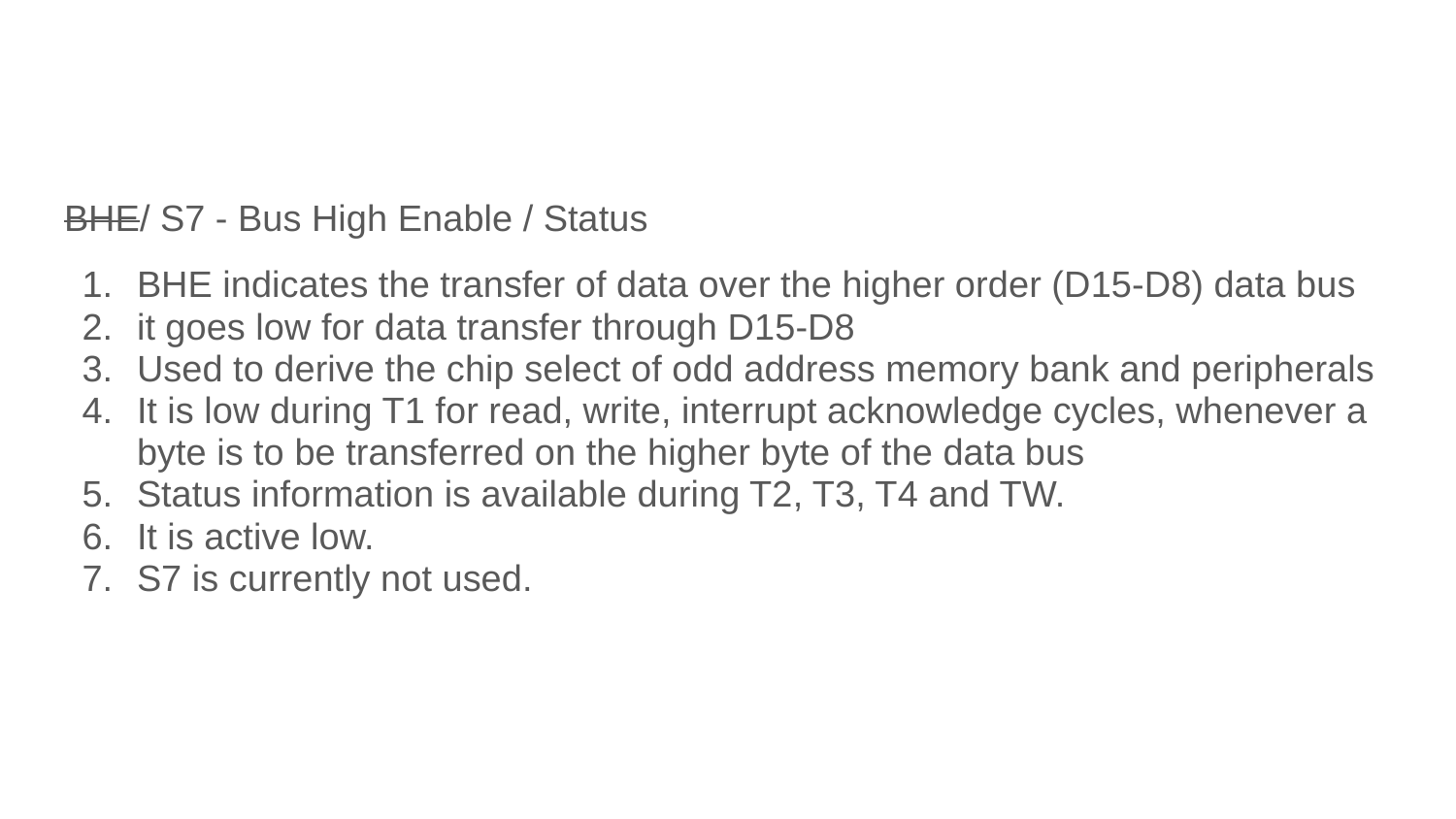

#
BHE/ S7 - Bus High Enable / Status
BHE indicates the transfer of data over the higher order (D15-D8) data bus
it goes low for data transfer through D15-D8
Used to derive the chip select of odd address memory bank and peripherals
It is low during T1 for read, write, interrupt acknowledge cycles, whenever a byte is to be transferred on the higher byte of the data bus
Status information is available during T2, T3, T4 and TW.
It is active low.
S7 is currently not used.